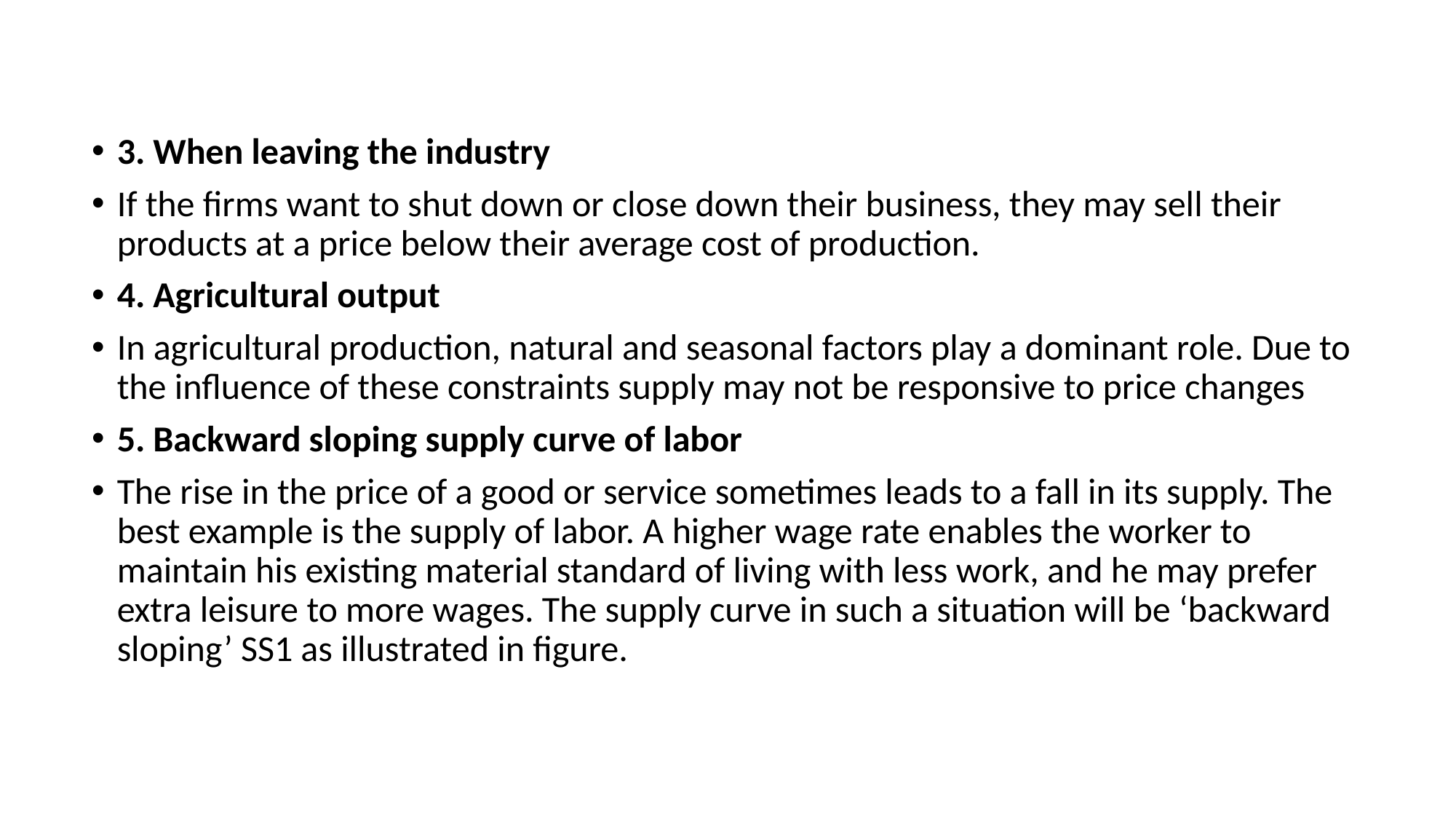

#
3. When leaving the industry
If the firms want to shut down or close down their business, they may sell their products at a price below their average cost of production.
4. Agricultural output
In agricultural production, natural and seasonal factors play a dominant role. Due to the influence of these constraints supply may not be responsive to price changes
5. Backward sloping supply curve of labor
The rise in the price of a good or service sometimes leads to a fall in its supply. The best example is the supply of labor. A higher wage rate enables the worker to maintain his existing material standard of living with less work, and he may prefer extra leisure to more wages. The supply curve in such a situation will be ‘backward sloping’ SS1 as illustrated in figure.